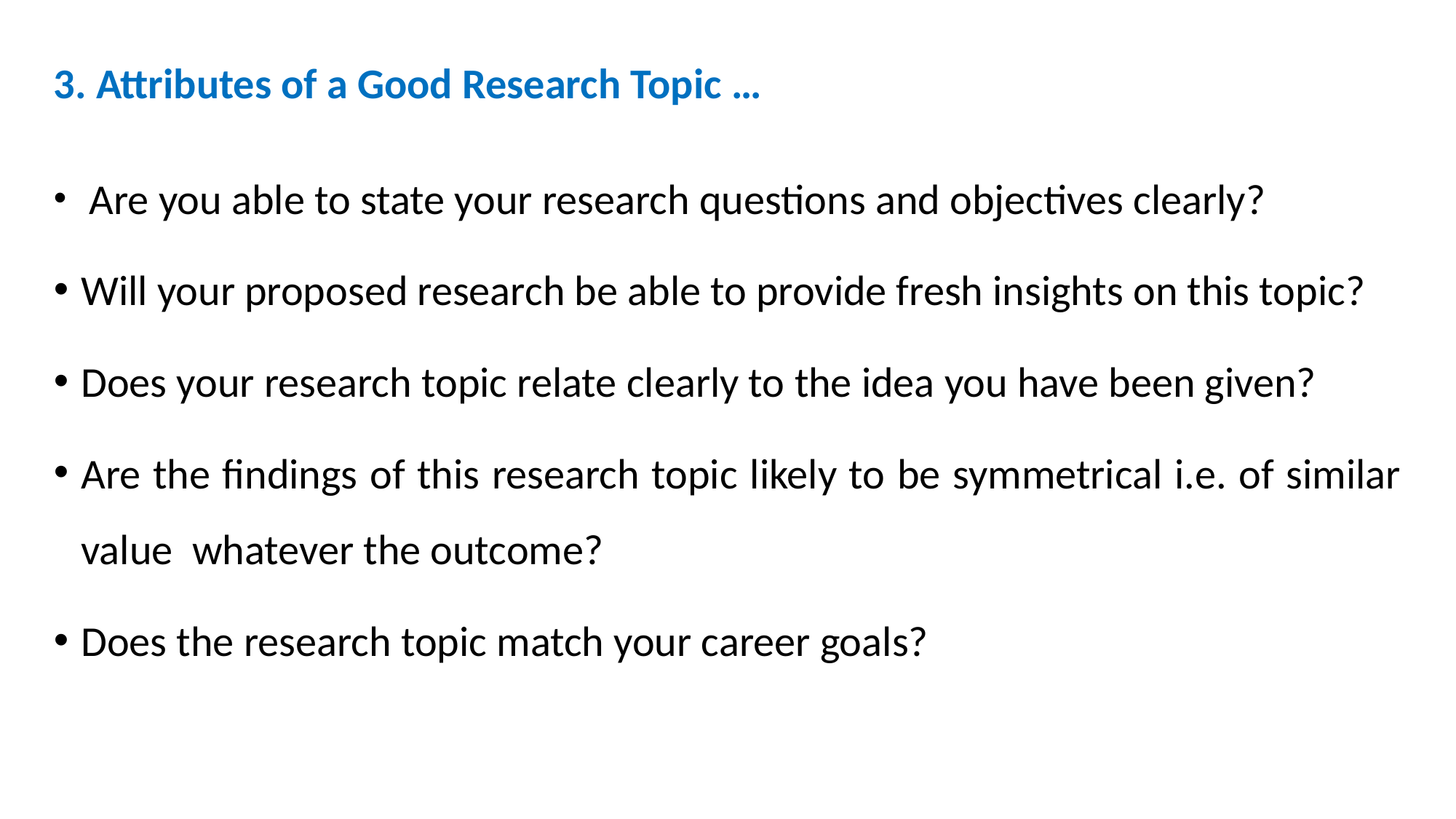

# 3. Attributes of a Good Research Topic …
 Are you able to state your research questions and objectives clearly?
Will your proposed research be able to provide fresh insights on this topic?
Does your research topic relate clearly to the idea you have been given?
Are the findings of this research topic likely to be symmetrical i.e. of similar value  whatever the outcome?
Does the research topic match your career goals?